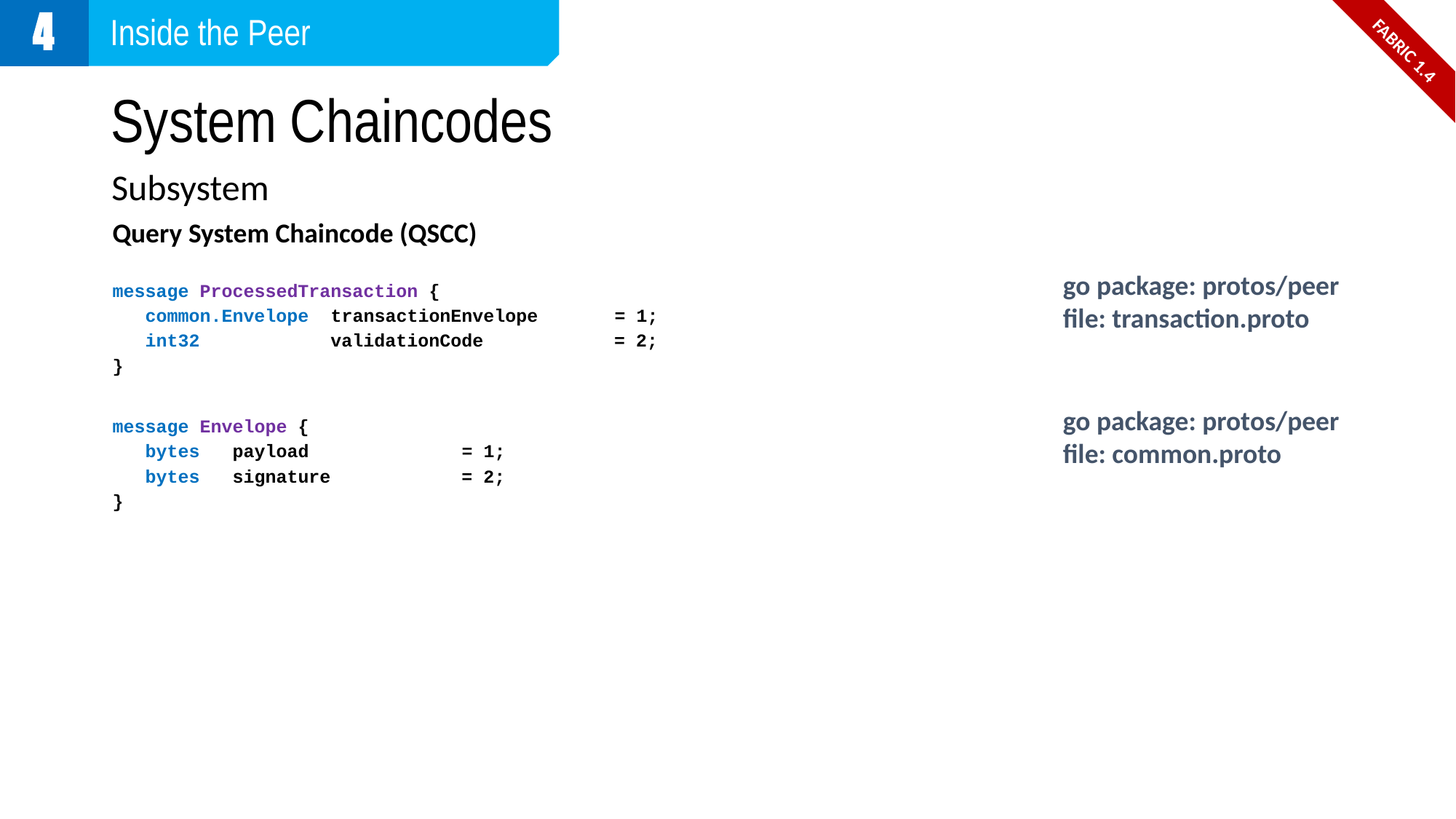

4
Inside the Peer
FABRIC 1.4
# System Chaincodes
Subsystem
Query System Chaincode (QSCC)
go package: protos/peer
file: transaction.proto
message ProcessedTransaction {
   common.Envelope  transactionEnvelope       = 1;
   int32            validationCode            = 2;
}
go package: protos/peer
file: common.proto
message Envelope {
   bytes   payload              = 1;
   bytes   signature            = 2;
}